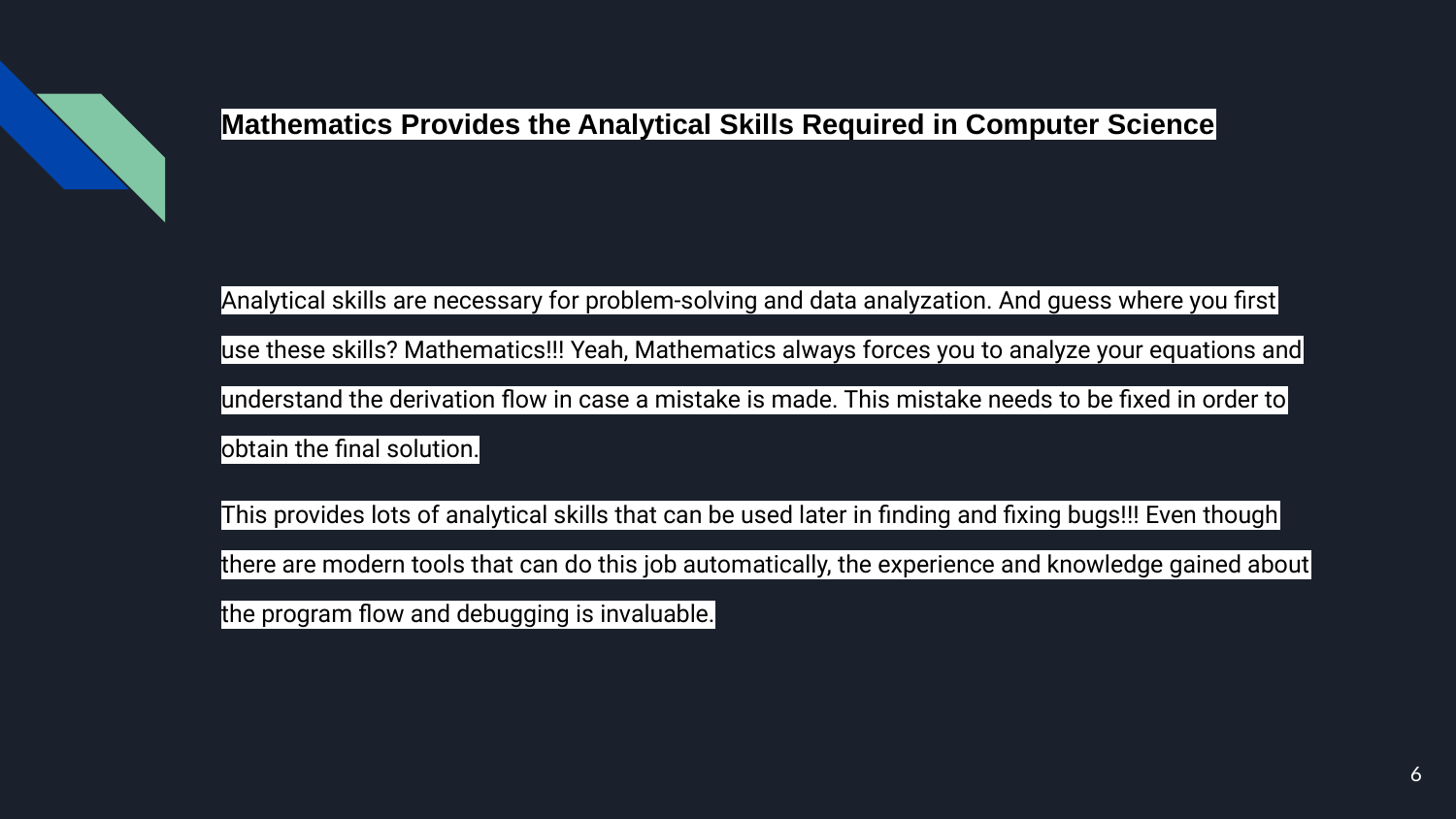

# Mathematics Provides the Analytical Skills Required in Computer Science

Analytical skills are necessary for problem-solving and data analyzation. And guess where you first use these skills? Mathematics!!! Yeah, Mathematics always forces you to analyze your equations and understand the derivation flow in case a mistake is made. This mistake needs to be fixed in order to obtain the final solution.
This provides lots of analytical skills that can be used later in finding and fixing bugs!!! Even though there are modern tools that can do this job automatically, the experience and knowledge gained about the program flow and debugging is invaluable.

6